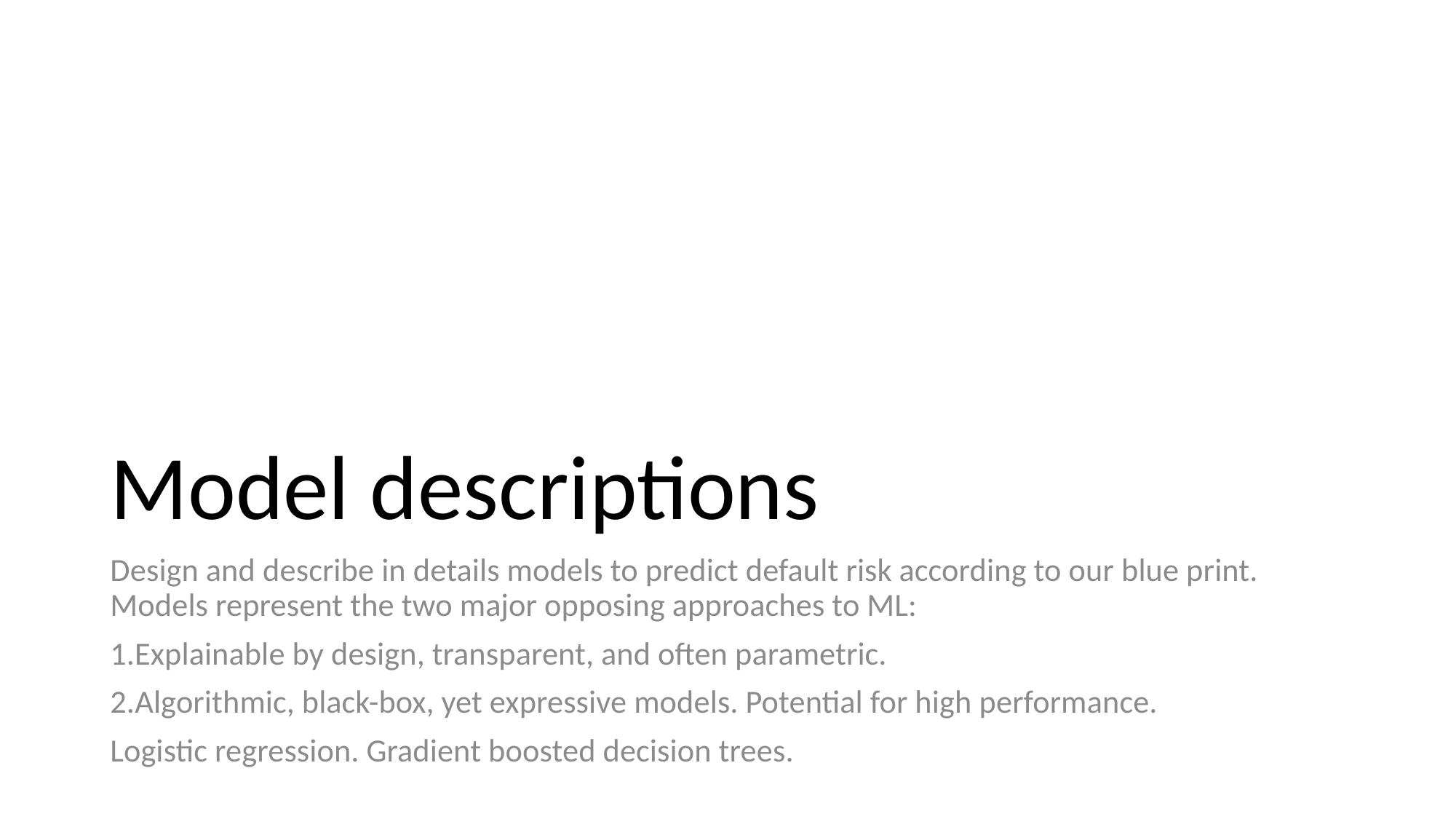

# Model descriptions
Design and describe in details models to predict default risk according to our blue print. Models represent the two major opposing approaches to ML:
1.Explainable by design, transparent, and often parametric.
2.Algorithmic, black-box, yet expressive models. Potential for high performance.
Logistic regression. Gradient boosted decision trees.